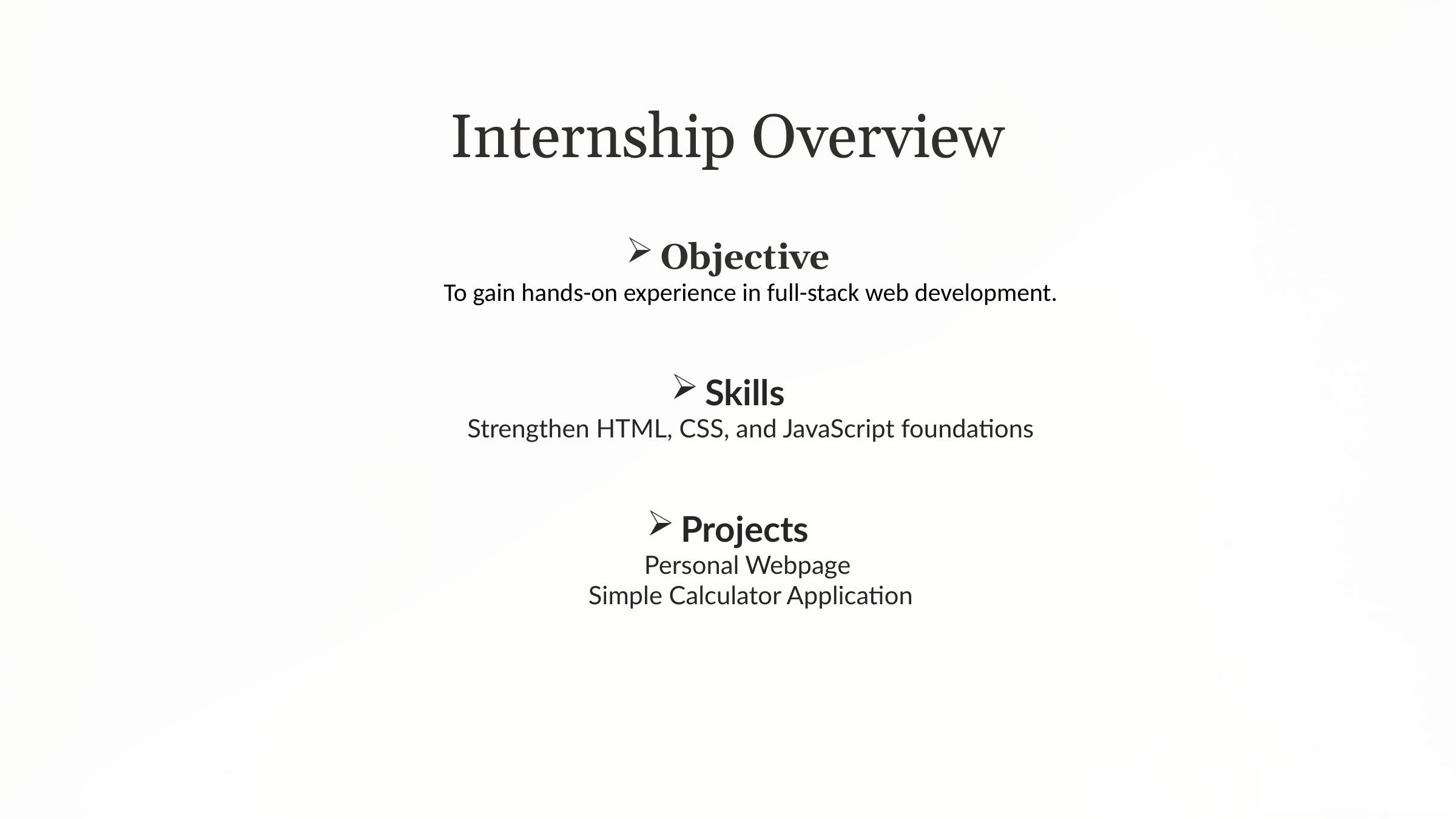

Internship Overview
Objective
To gain hands-on experience in full-stack web development.
Skills
Strengthen HTML, CSS, and JavaScript foundations
Projects
Personal Webpage
Simple Calculator Application